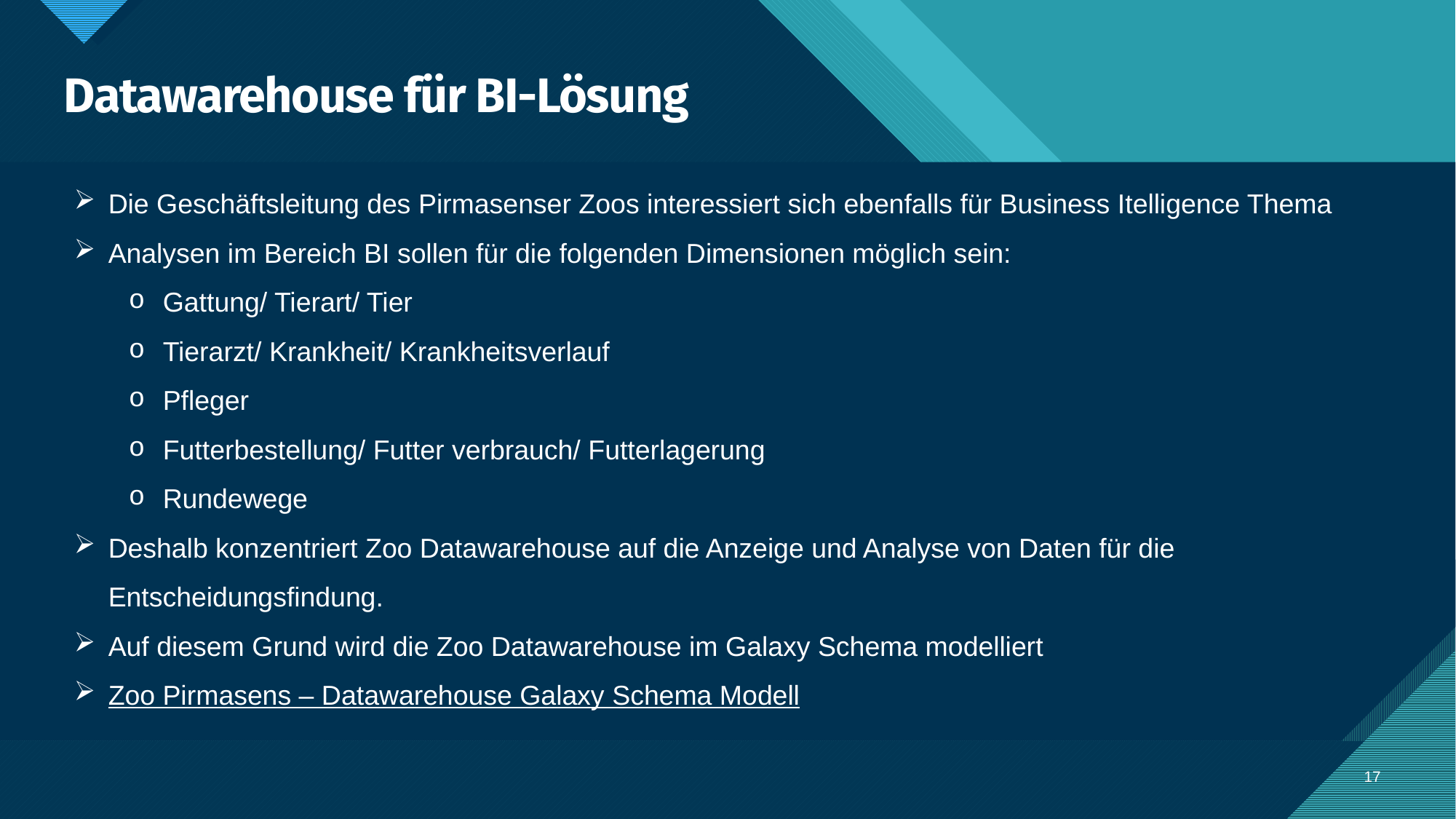

# Datawarehouse für BI-Lösung
Die Geschäftsleitung des Pirmasenser Zoos interessiert sich ebenfalls für Business Itelligence Thema
Analysen im Bereich BI sollen für die folgenden Dimensionen möglich sein:
Gattung/ Tierart/ Tier
Tierarzt/ Krankheit/ Krankheitsverlauf
Pfleger
Futterbestellung/ Futter verbrauch/ Futterlagerung
Rundewege
Deshalb konzentriert Zoo Datawarehouse auf die Anzeige und Analyse von Daten für die Entscheidungsfindung.
Auf diesem Grund wird die Zoo Datawarehouse im Galaxy Schema modelliert
Zoo Pirmasens – Datawarehouse Galaxy Schema Modell

17